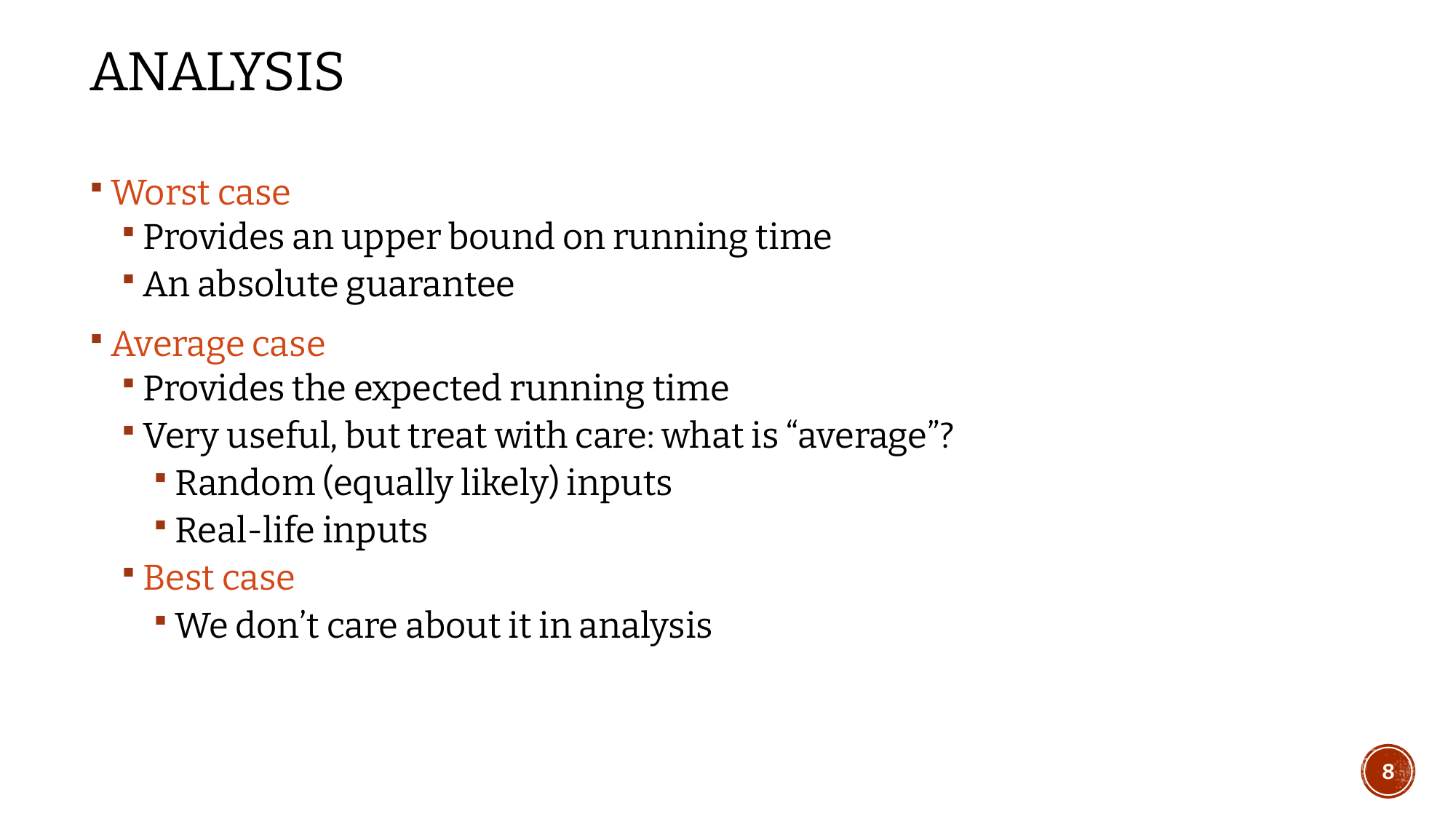

# Analysis
Worst case
Provides an upper bound on running time
An absolute guarantee
Average case
Provides the expected running time
Very useful, but treat with care: what is “average”?
Random (equally likely) inputs
Real-life inputs
Best case
We don’t care about it in analysis

8